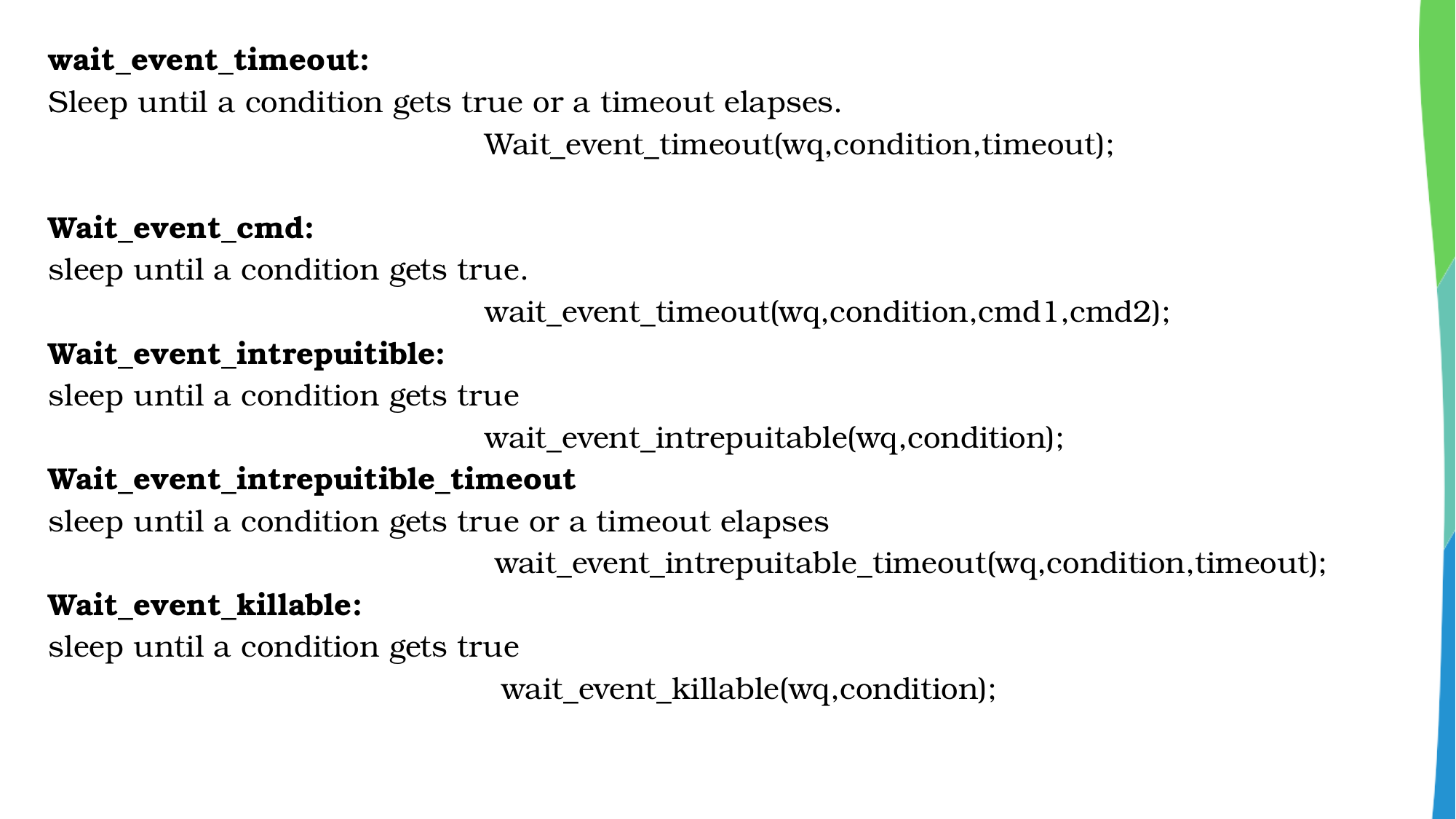

# wait_event_timeout:
Sleep until a condition gets true or a timeout elapses.
				Wait_event_timeout(wq,condition,timeout);

Wait_event_cmd:
sleep until a condition gets true.
				wait_event_timeout(wq,condition,cmd1,cmd2);
Wait_event_intrepuitible:
sleep until a condition gets true
				wait_event_intrepuitable(wq,condition);
Wait_event_intrepuitible_timeout
sleep until a condition gets true or a timeout elapses
				 wait_event_intrepuitable_timeout(wq,condition,timeout);
Wait_event_killable:
sleep until a condition gets true
                                               wait_event_killable(wq,condition);